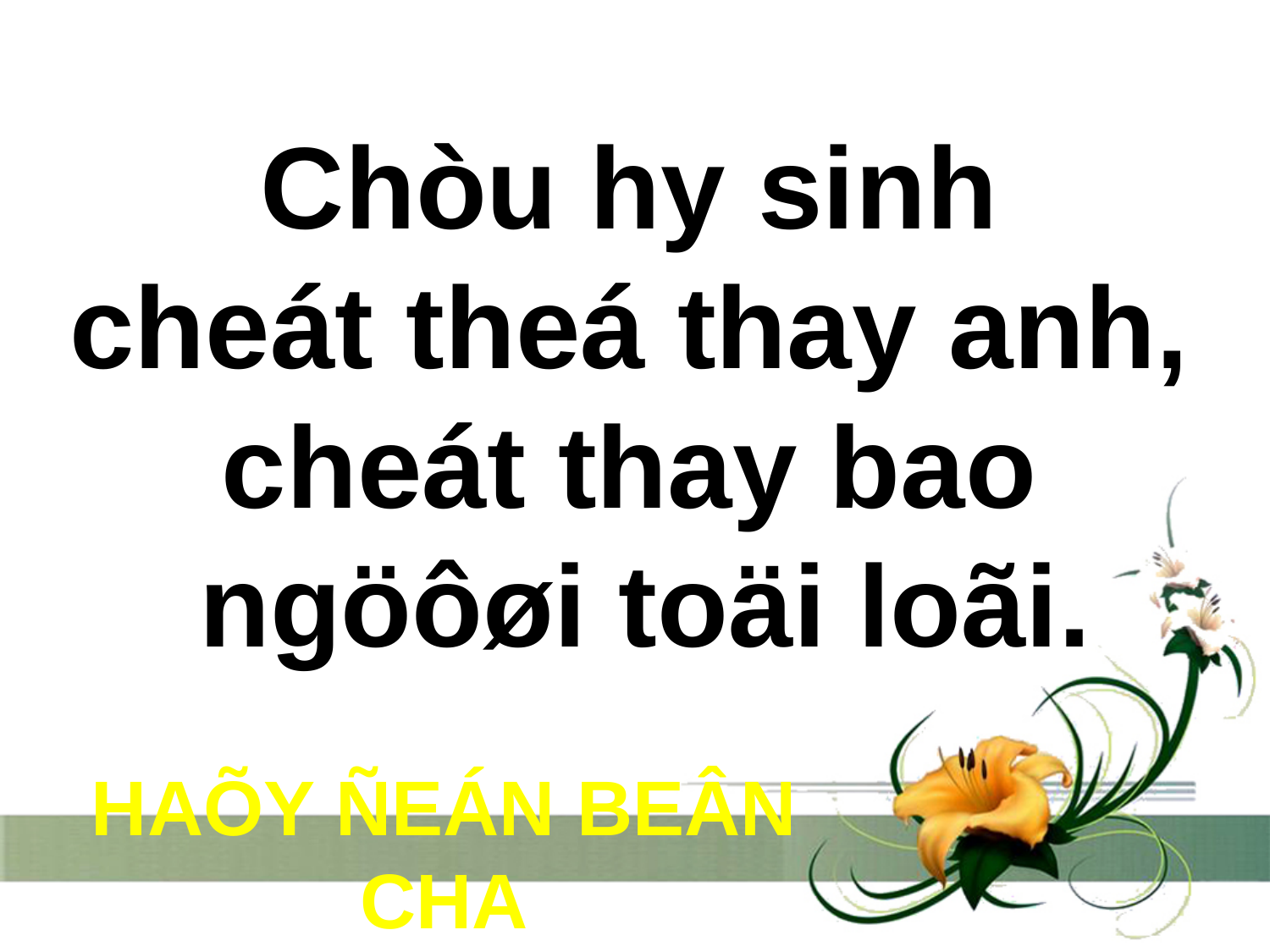

# Chòu hy sinh cheát theá thay anh, cheát thay bao ngöôøi toäi loãi.
HAÕY ÑEÁN BEÂN CHA